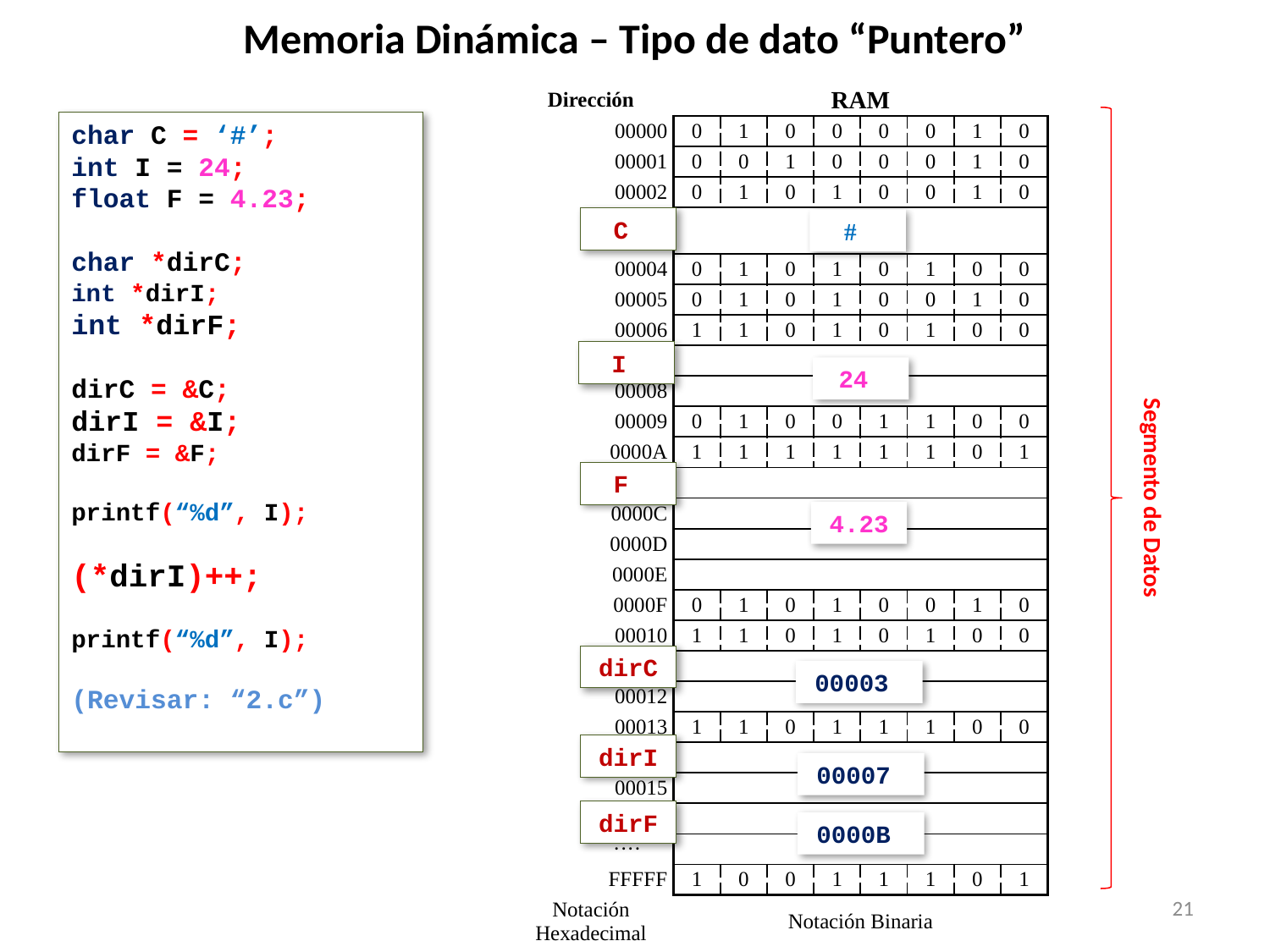

Memoria Dinámica – Tipo de dato “Puntero”
| Dirección | RAM |  |  |  |  |  |  |  |
| --- | --- | --- | --- | --- | --- | --- | --- | --- |
| 00000 | 0 | 1 | 0 | 0 | 0 | 0 | 1 | 0 |
| 00001 | 0 | 0 | 1 | 0 | 0 | 0 | 1 | 0 |
| 00002 | 0 | 1 | 0 | 1 | 0 | 0 | 1 | 0 |
| 00003 |  |  |  |  |  |  |  |  |
| 00004 | 0 | 1 | 0 | 1 | 0 | 1 | 0 | 0 |
| 00005 | 0 | 1 | 0 | 1 | 0 | 0 | 1 | 0 |
| 00006 | 1 | 1 | 0 | 1 | 0 | 1 | 0 | 0 |
| 00007 |  |  |  |  |  |  |  |  |
| 00008 |  |  |  |  |  |  |  |  |
| 00009 | 0 | 1 | 0 | 0 | 1 | 1 | 0 | 0 |
| 0000A | 1 | 1 | 1 | 1 | 1 | 1 | 0 | 1 |
| 0000B |  |  |  |  |  |  |  |  |
| 0000C |  |  |  |  |  |  |  |  |
| 0000D |  |  |  |  |  |  |  |  |
| 0000E |  |  |  |  |  |  |  |  |
| 0000F | 0 | 1 | 0 | 1 | 0 | 0 | 1 | 0 |
| 00010 | 1 | 1 | 0 | 1 | 0 | 1 | 0 | 0 |
| 00011 |  |  |  |  |  |  |  |  |
| 00012 |  |  |  |  |  |  |  |  |
| 00013 | 1 | 1 | 0 | 1 | 1 | 1 | 0 | 0 |
| 00014 |  |  |  |  |  |  |  |  |
| 00015 |  |  |  |  |  |  |  |  |
| 00016 |  |  |  |  |  |  |  |  |
| ···· x |  |  |  |  |  |  |  |  |
| FFFFF | 1 | 0 | 0 | 1 | 1 | 1 | 0 | 1 |
| Notación Hexadecimal | Notación Binaria |  |  |  |  |  |  |  |

char C = ‘#’;
int I = 24;
float F = 4.23;

char *dirC;
int *dirI;
int *dirF;

dirC = &C;
dirI = &I;
dirF = &F;

printf(“%d”, I);

(*dirI)++;

printf(“%d”, I);

(Revisar: “2.c”)

C
#
I
24
F
Segmento de Datos
4.23
dirC
00003
dirI
00007
dirF
0000B
21